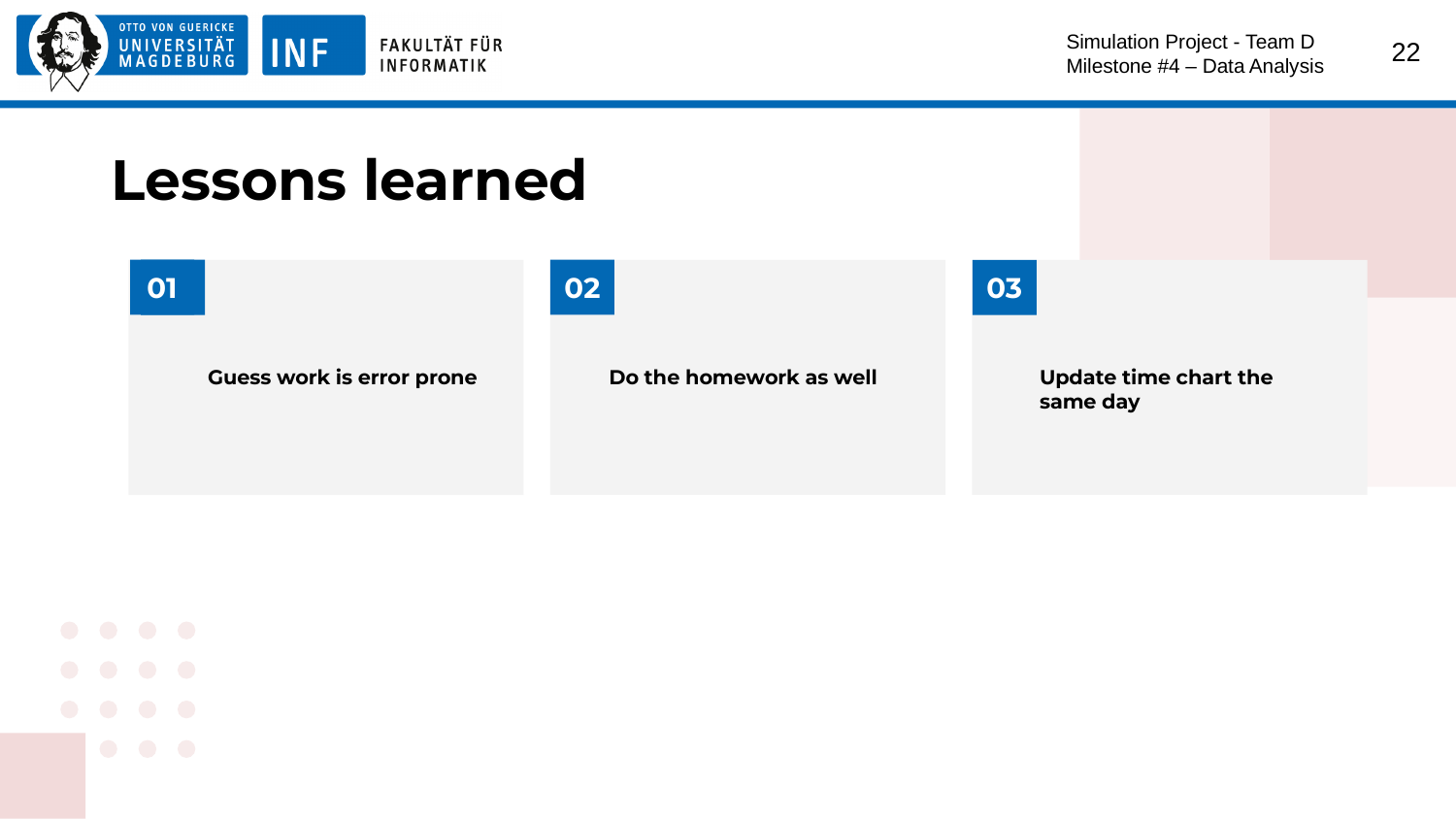

Simulation Project - Team D
Milestone #4 – Data Analysis
22
# Lessons learned
01
02
02

03

Do the homework as well
Guess work is error prone
Update time chart the same day